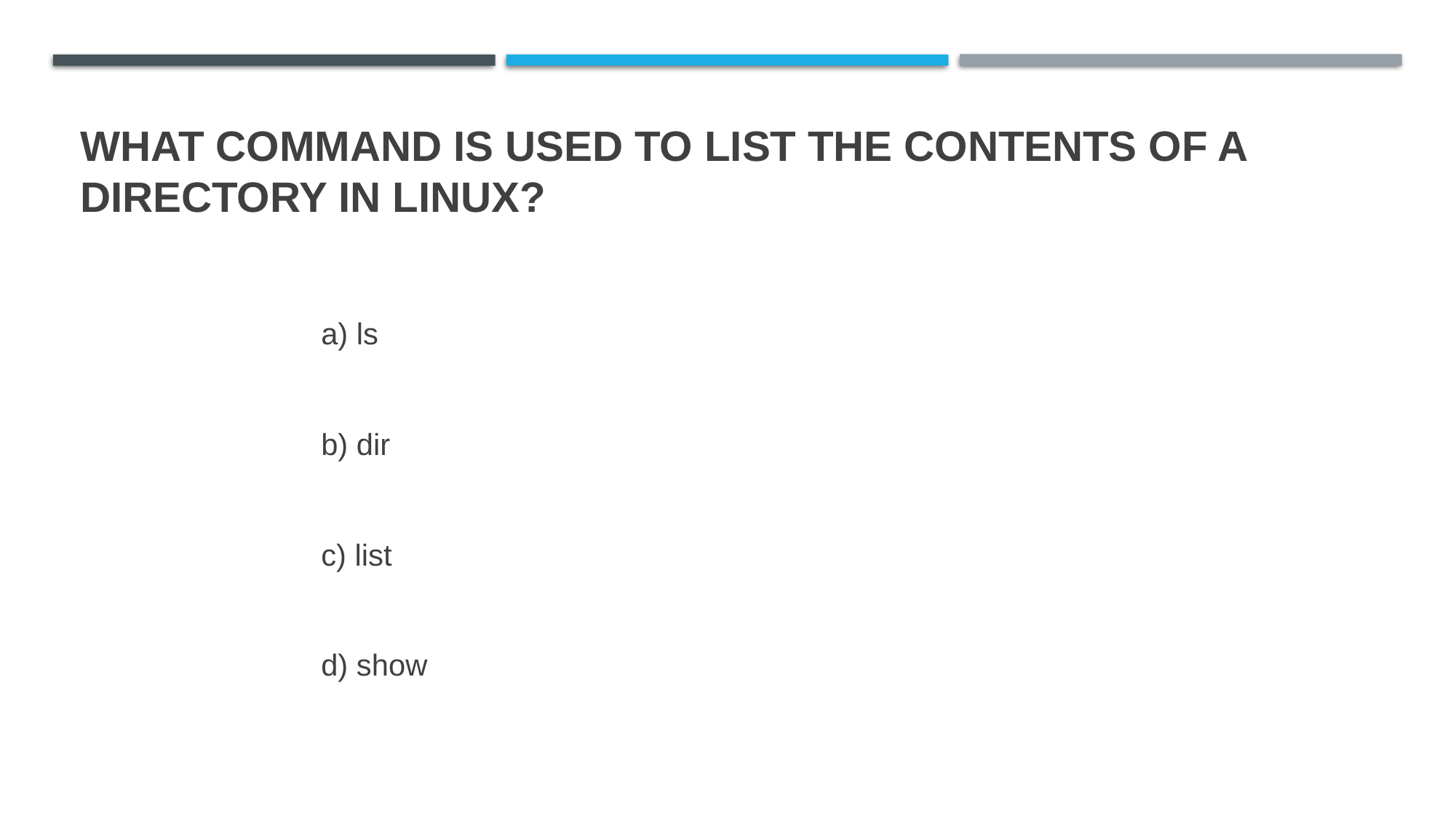

# What command is used to list the contents of a directory in Linux?
a) ls

b) dir

c) list

d) show